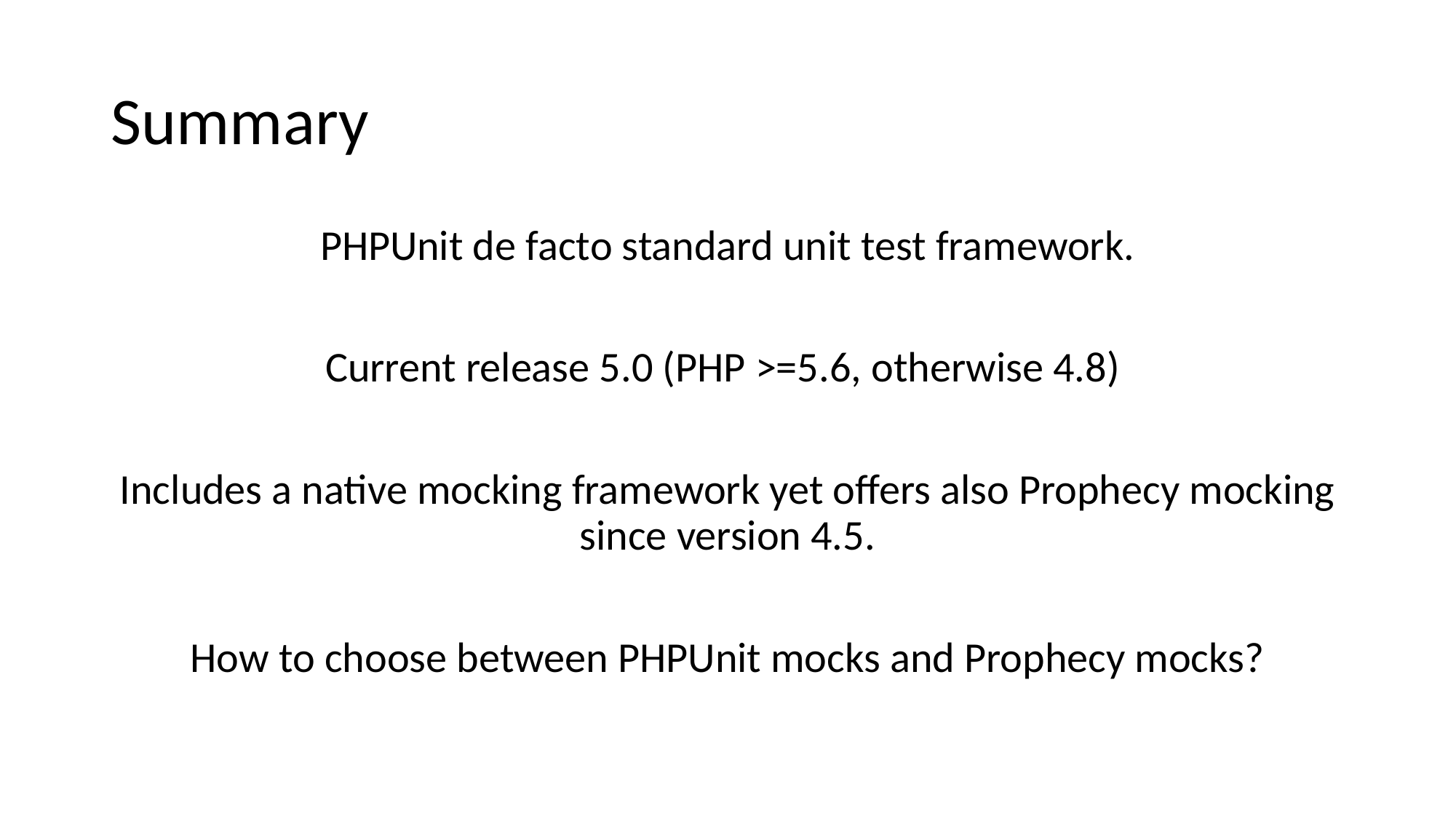

# Summary
PHPUnit de facto standard unit test framework.

Current release 5.0 (PHP >=5.6, otherwise 4.8)

Includes a native mocking framework yet offers also Prophecy mocking since version 4.5.

How to choose between PHPUnit mocks and Prophecy mocks?